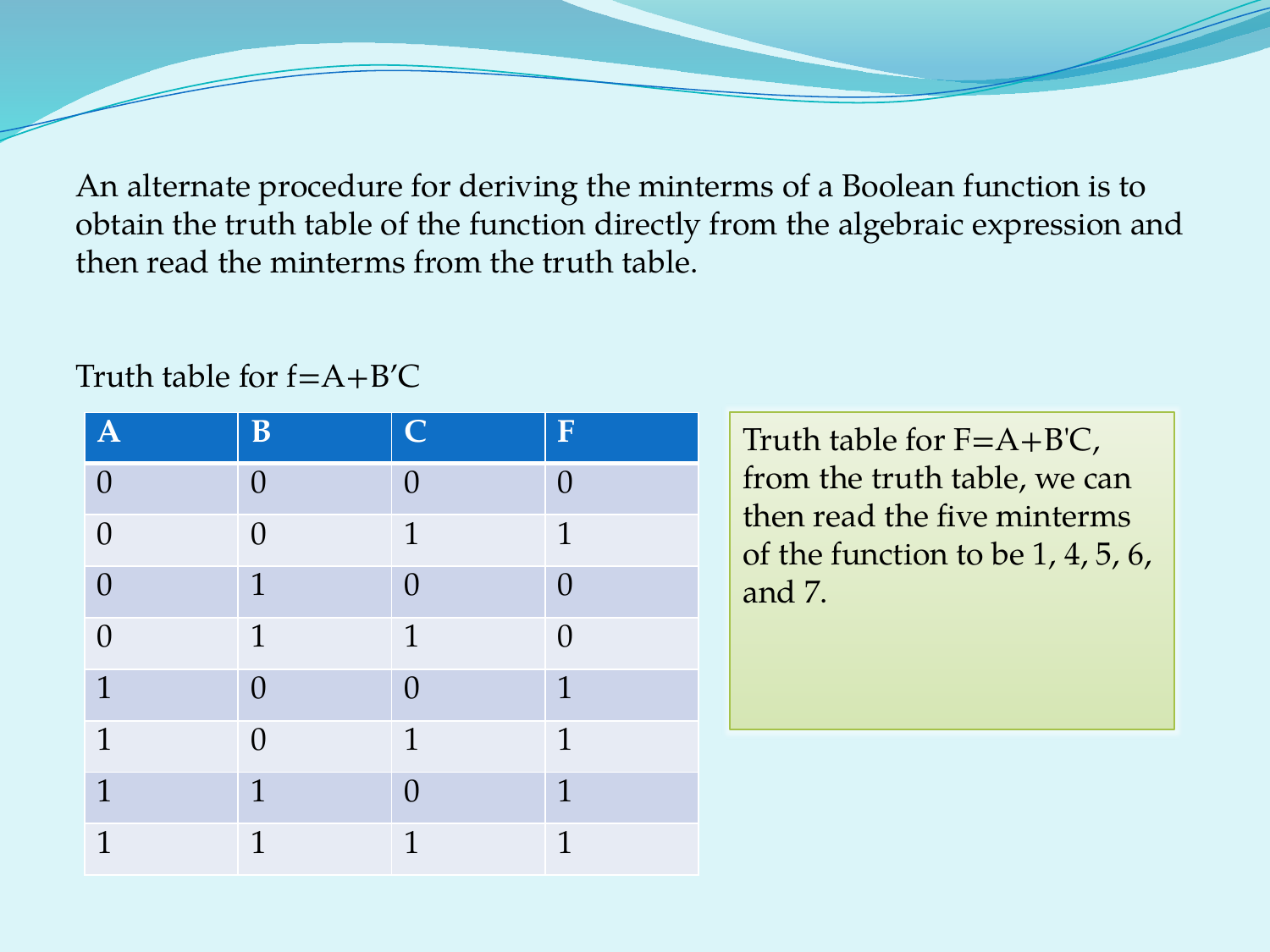

An alternate procedure for deriving the minterms of a Boolean function is to obtain the truth table of the function directly from the algebraic expression and then read the minterms from the truth table.

Truth table for f=A+B’C

| A | B | C | F |
| --- | --- | --- | --- |
| 0 | 0 | 0 | 0 |
| 0 | 0 | 1 | 1 |
| 0 | 1 | 0 | 0 |
| 0 | 1 | 1 | 0 |
| 1 | 0 | 0 | 1 |
| 1 | 0 | 1 | 1 |
| 1 | 1 | 0 | 1 |
| 1 | 1 | 1 | 1 |
Truth table for F=A+B'C, from the truth table, we can then read the five minterms of the function to be 1, 4, 5, 6, and 7.